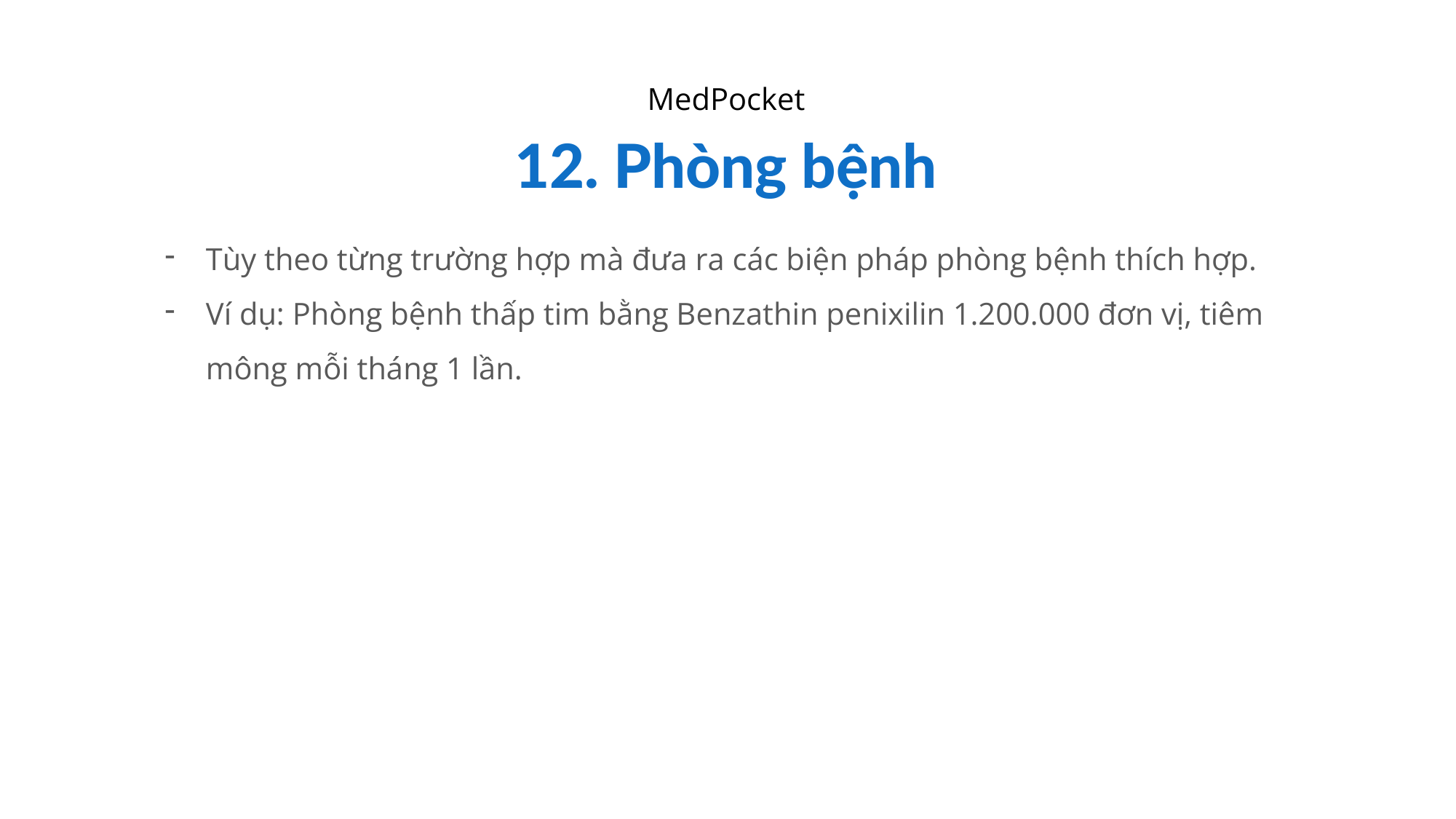

MedPocket
12. Phòng bệnh
Tùy theo từng trường hợp mà đưa ra các biện pháp phòng bệnh thích hợp.
Ví dụ: Phòng bệnh thấp tim bằng Benzathin penixilin 1.200.000 đơn vị, tiêm mông mỗi tháng 1 lần.